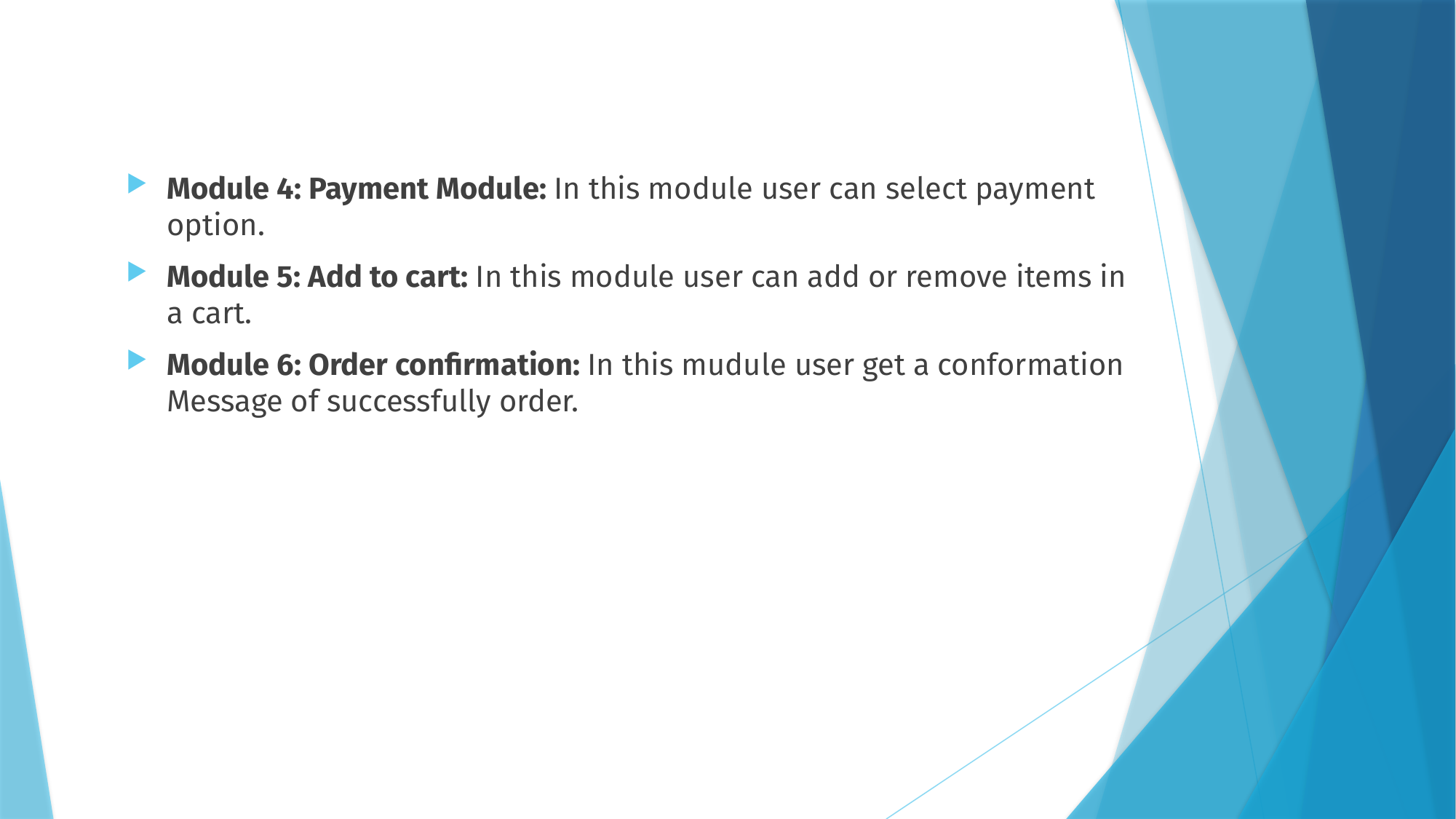

#

Module 4: Payment Module: In this module user can select payment option.
Module 5: Add to cart: In this module user can add or remove items in a cart.
Module 6: Order confirmation: In this mudule user get a conformation Message of successfully order.